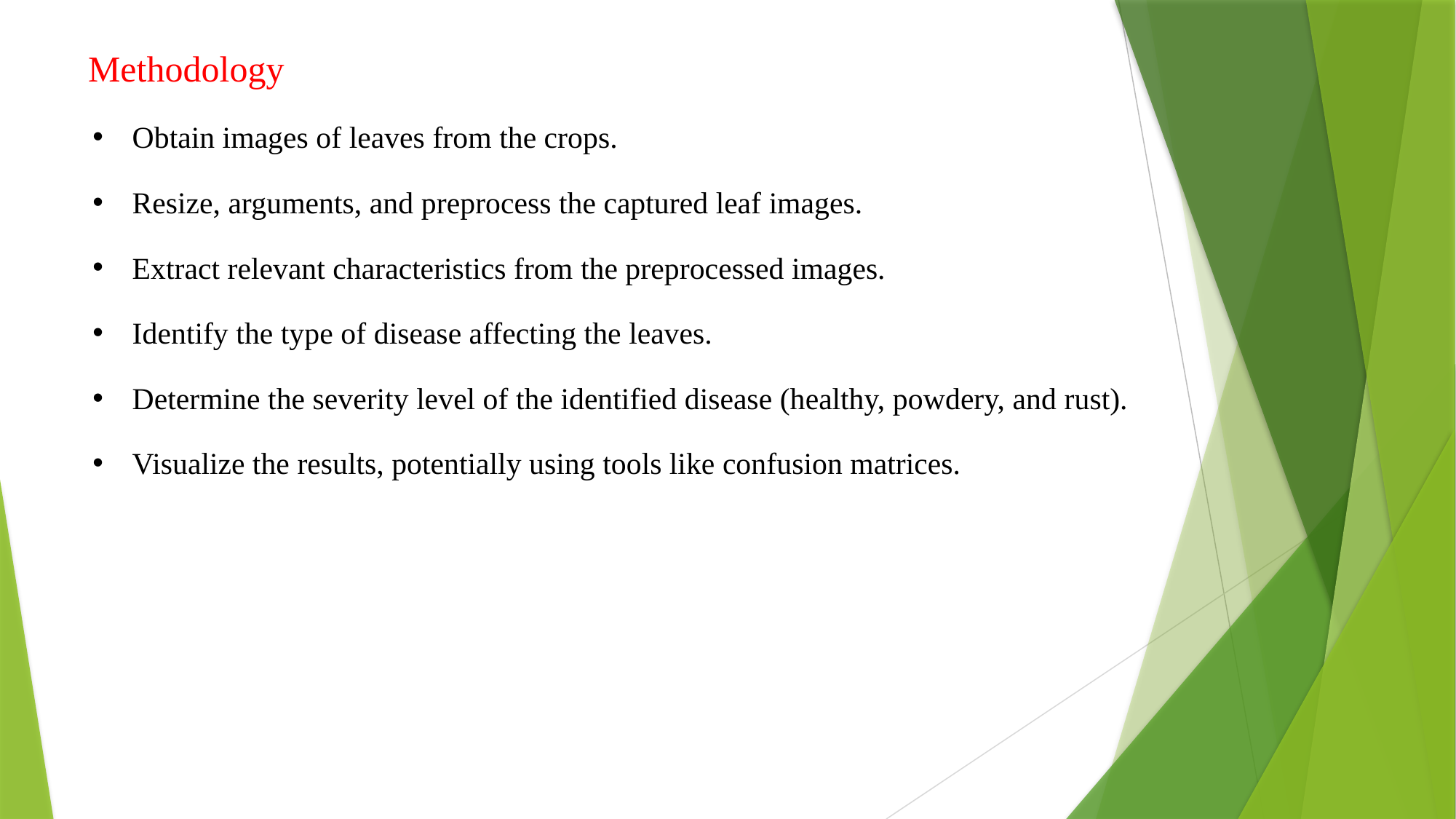

Methodology
Obtain images of leaves from the crops.
Resize, arguments, and preprocess the captured leaf images.
Extract relevant characteristics from the preprocessed images.
Identify the type of disease affecting the leaves.
Determine the severity level of the identified disease (healthy, powdery, and rust).
Visualize the results, potentially using tools like confusion matrices.